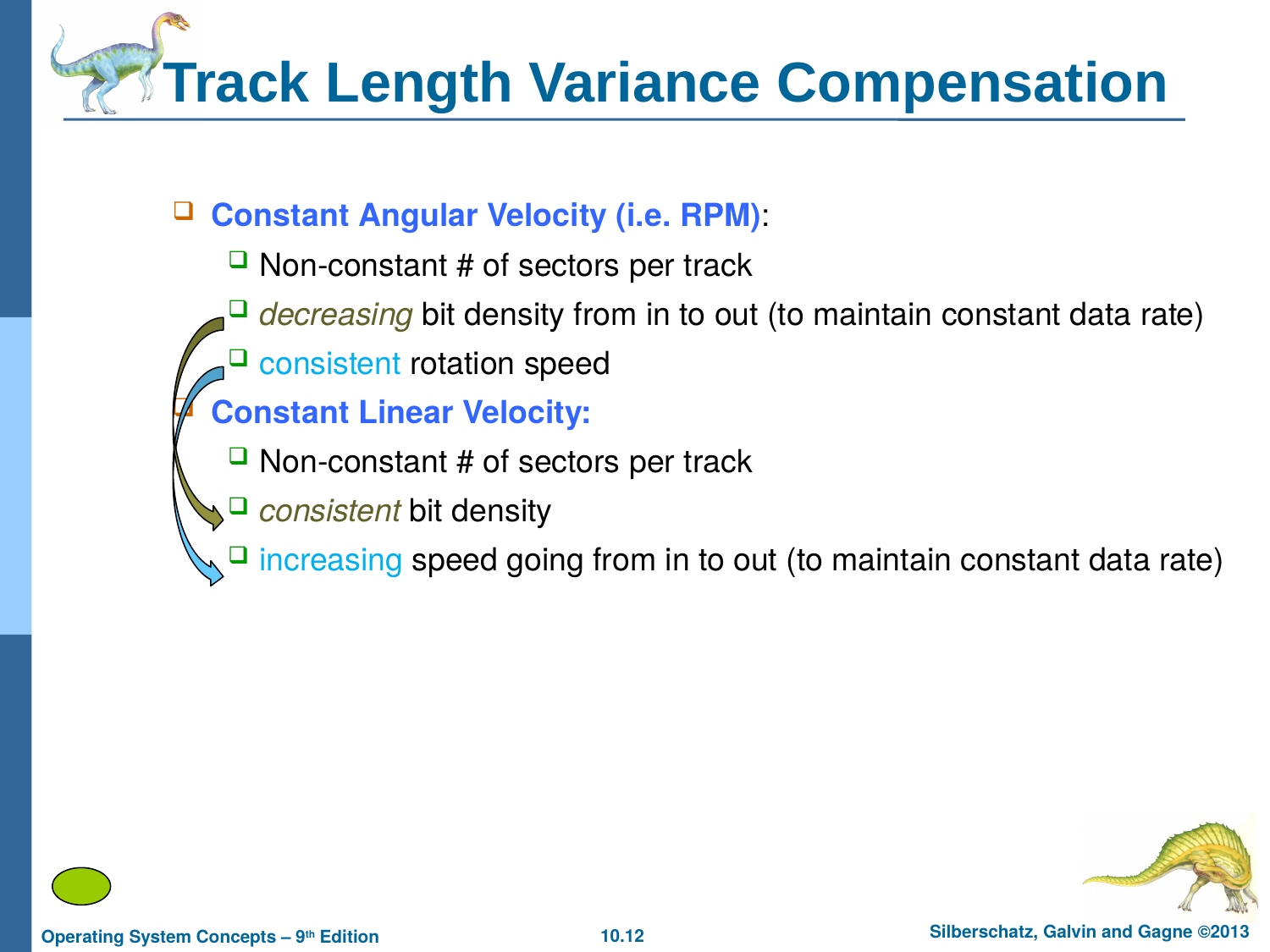

# Track Length Variance Compensation
Constant Angular Velocity (i.e. RPM):
Non-constant # of sectors per track
decreasing bit density from in to out (to maintain constant data rate)
consistent rotation speed
Constant Linear Velocity:
Non-constant # of sectors per track
consistent bit density
increasing speed going from in to out (to maintain constant data rate)